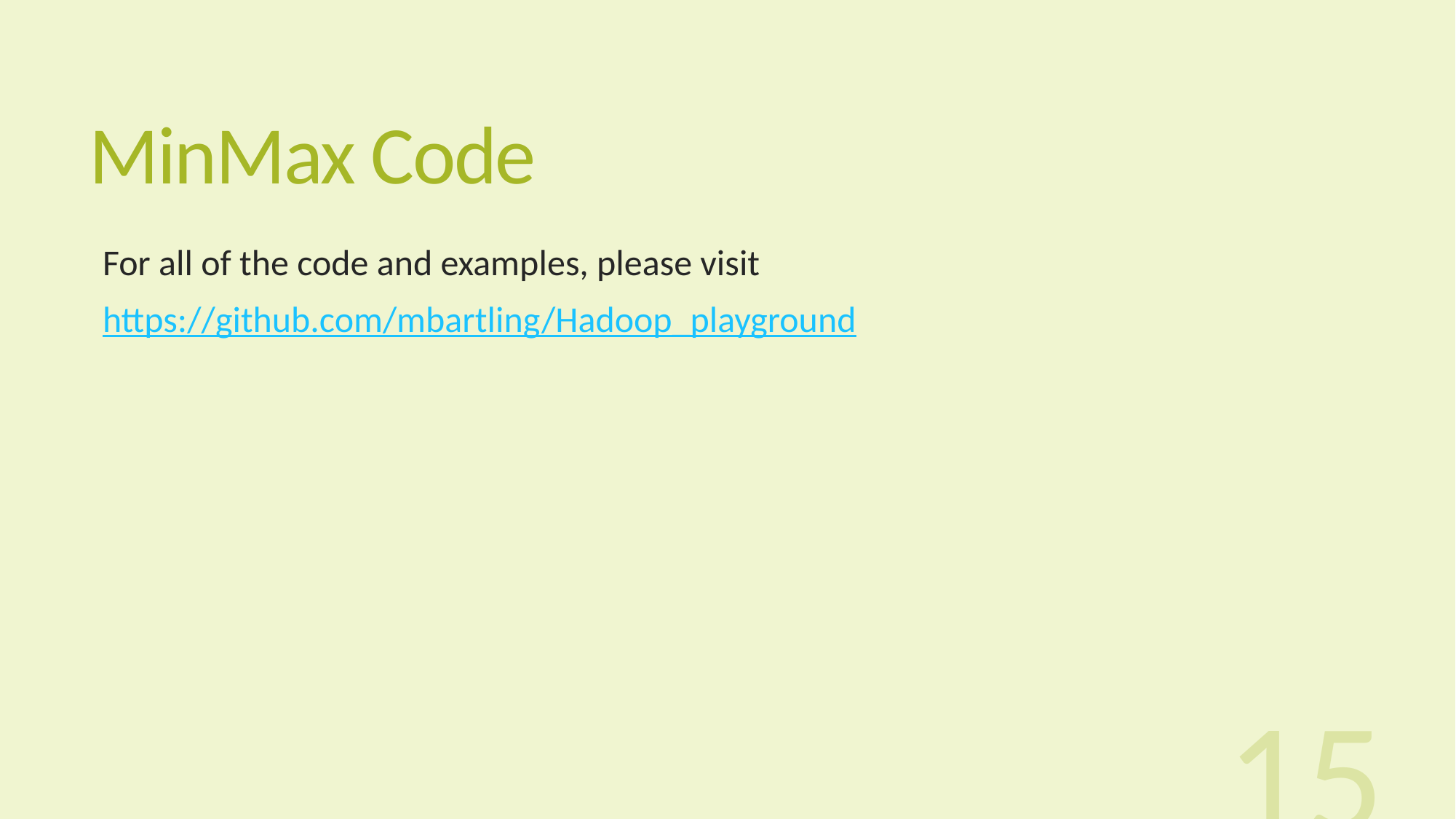

# MinMax Code
For all of the code and examples, please visit
https://github.com/mbartling/Hadoop_playground

15